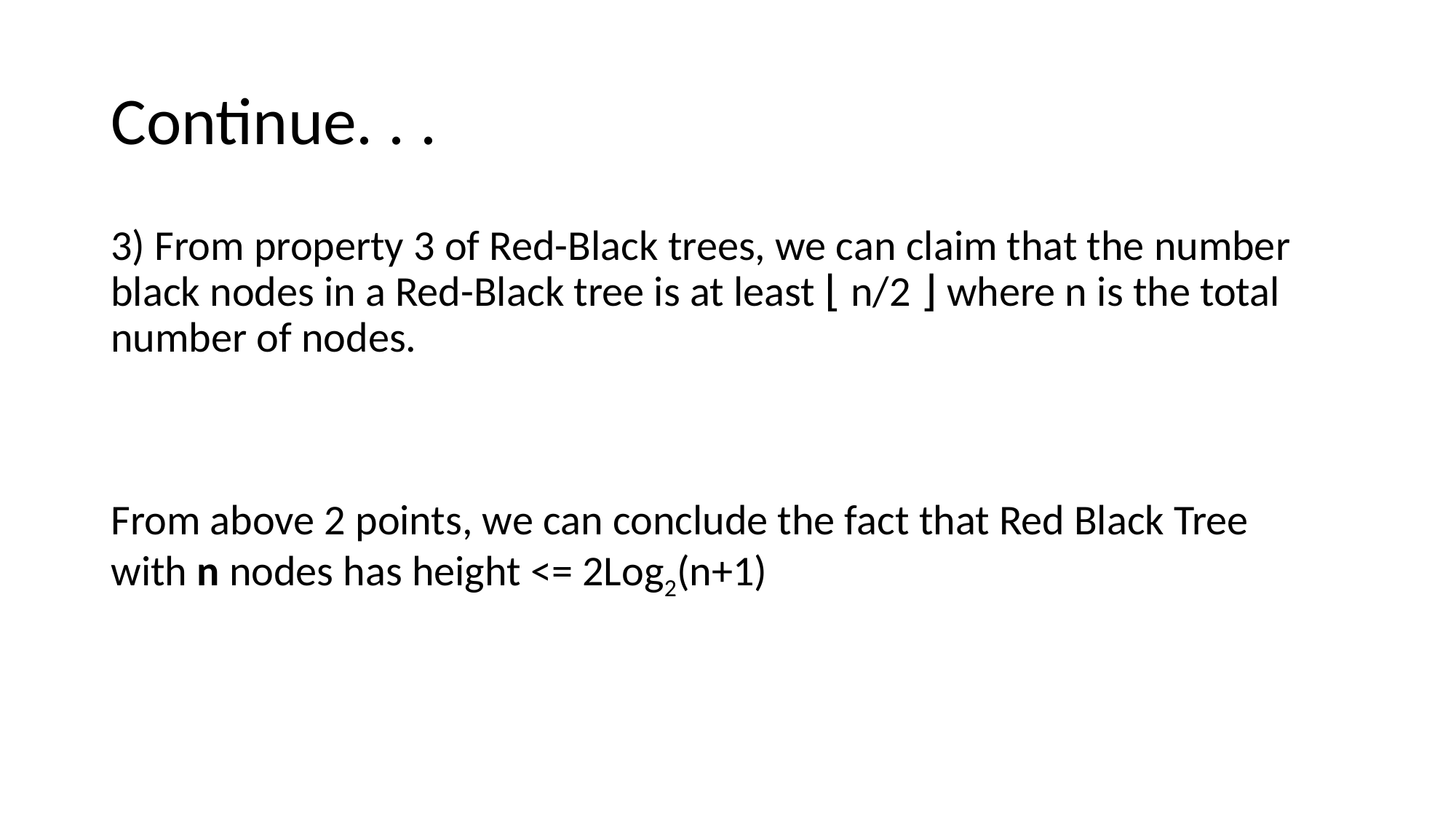

# Continue. . .
3) From property 3 of Red-Black trees, we can claim that the number black nodes in a Red-Black tree is at least ⌊ n/2 ⌋ where n is the total number of nodes.

From above 2 points, we can conclude the fact that Red Black Tree with n nodes has height <= 2Log2(n+1)